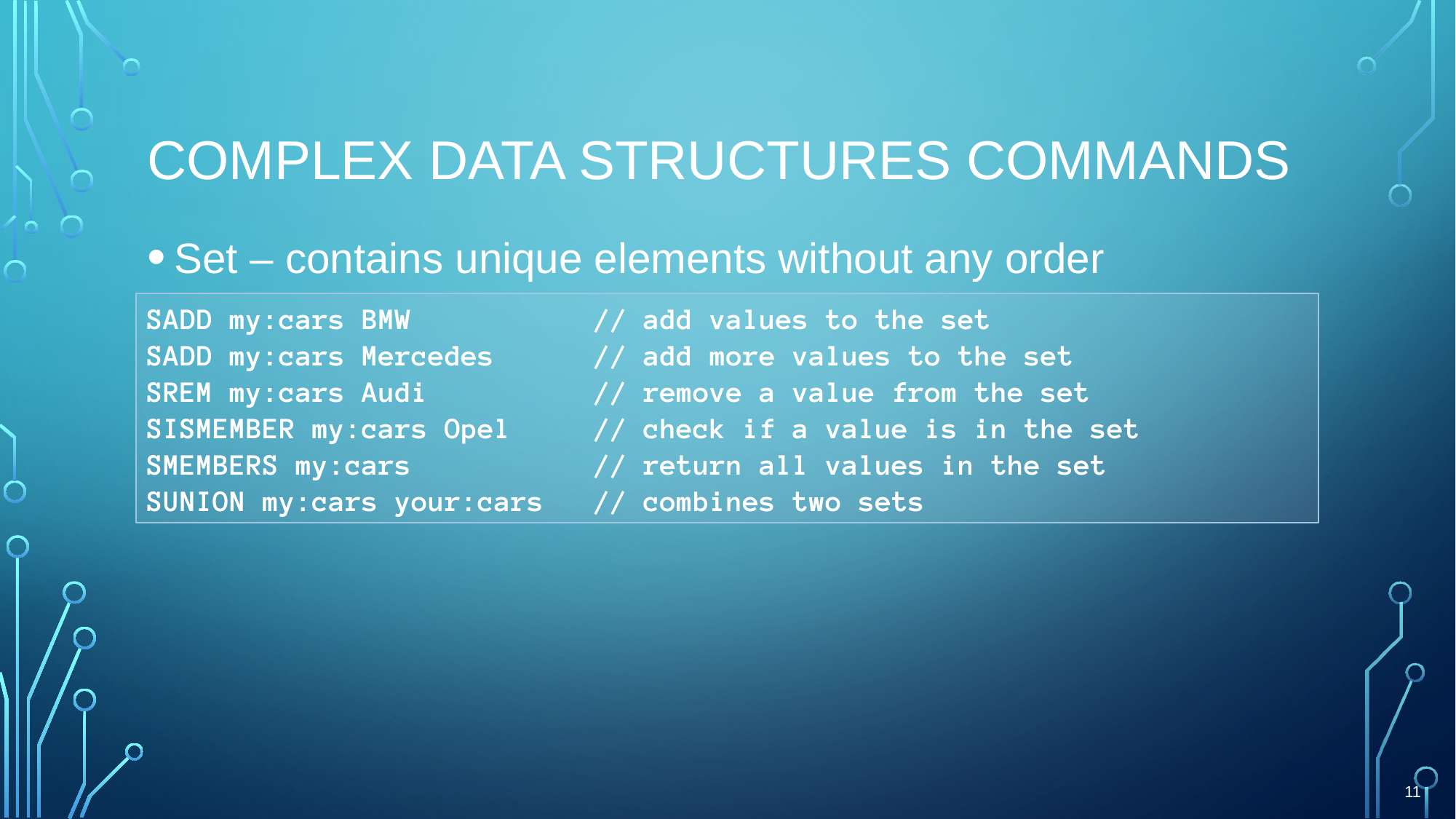

# Complex data structures Commands
Set – contains unique elements without any order

SADD my:cars BMW           // add values to the set
SADD my:cars Mercedes      // add more values to the set
SREM my:cars Audi          // remove a value from the set
SISMEMBER my:cars Opel     // check if a value is in the set
SMEMBERS my:cars           // return all values in the set
SUNION my:cars your:cars   // combines two sets
11